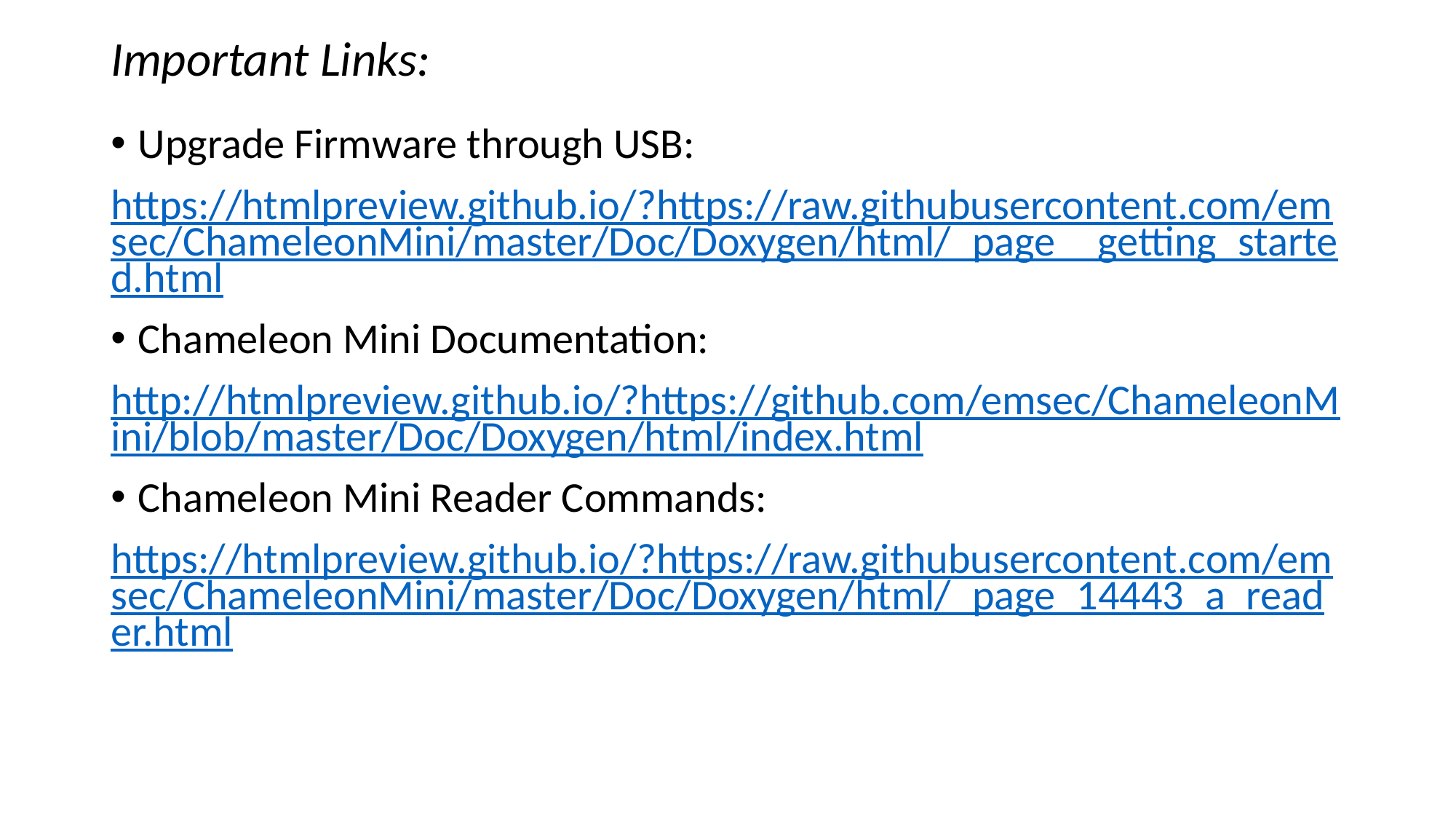

# Important Links:
Upgrade Firmware through USB:
https://htmlpreview.github.io/?https://raw.githubusercontent.com/emsec/ChameleonMini/master/Doc/Doxygen/html/_page__getting_started.html
Chameleon Mini Documentation:
http://htmlpreview.github.io/?https://github.com/emsec/ChameleonMini/blob/master/Doc/Doxygen/html/index.html
Chameleon Mini Reader Commands:
https://htmlpreview.github.io/?https://raw.githubusercontent.com/emsec/ChameleonMini/master/Doc/Doxygen/html/_page_14443_a_reader.html